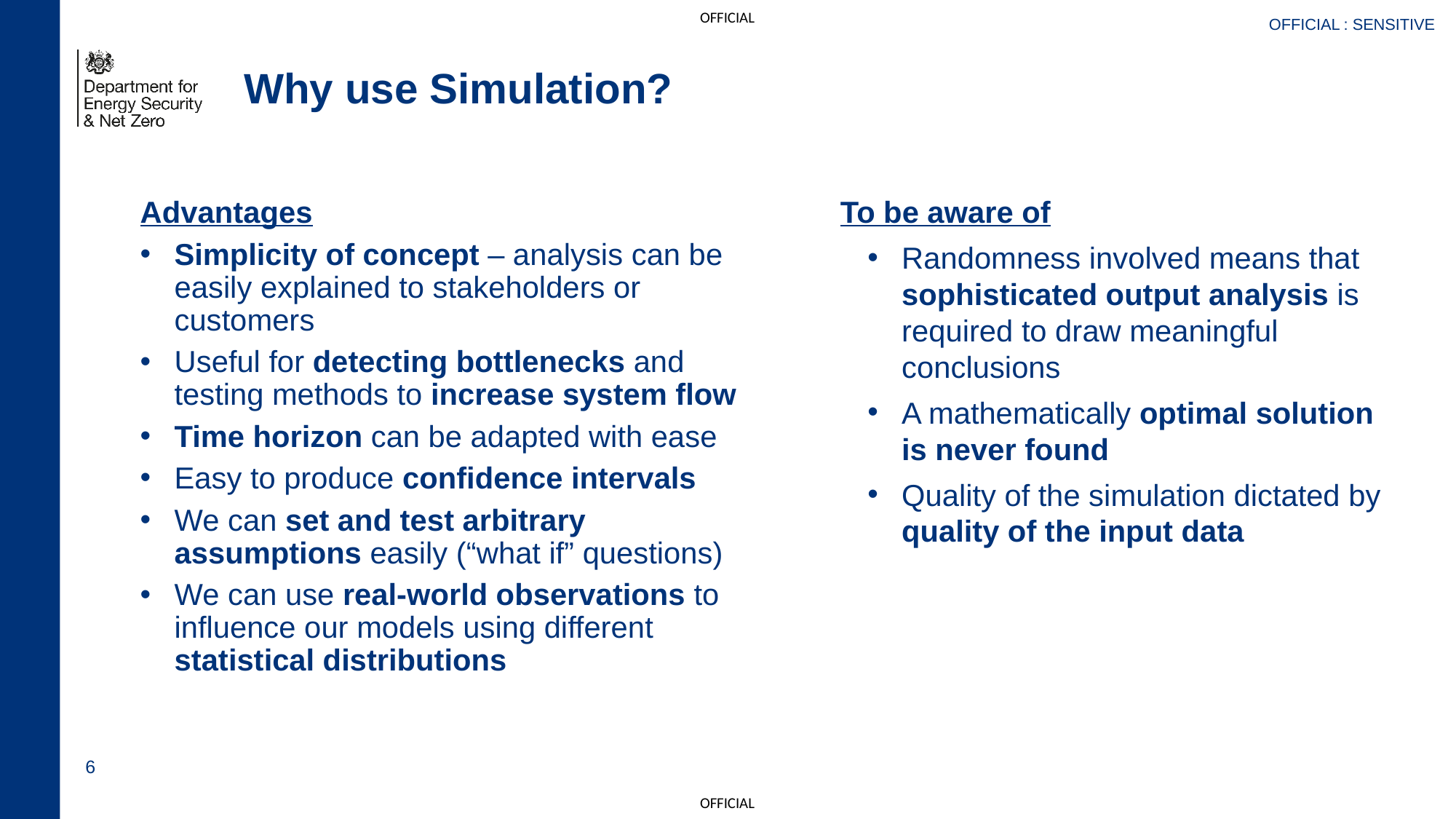

OFFICIAL : SENSITIVE
# Why use Simulation?
Advantages
Simplicity of concept – analysis can be easily explained to stakeholders or customers
Useful for detecting bottlenecks and testing methods to increase system flow
Time horizon can be adapted with ease
Easy to produce confidence intervals
We can set and test arbitrary assumptions easily (“what if” questions)
We can use real-world observations to influence our models using different statistical distributions
To be aware of
Randomness involved means that sophisticated output analysis is required to draw meaningful conclusions
A mathematically optimal solution is never found
Quality of the simulation dictated by quality of the input data